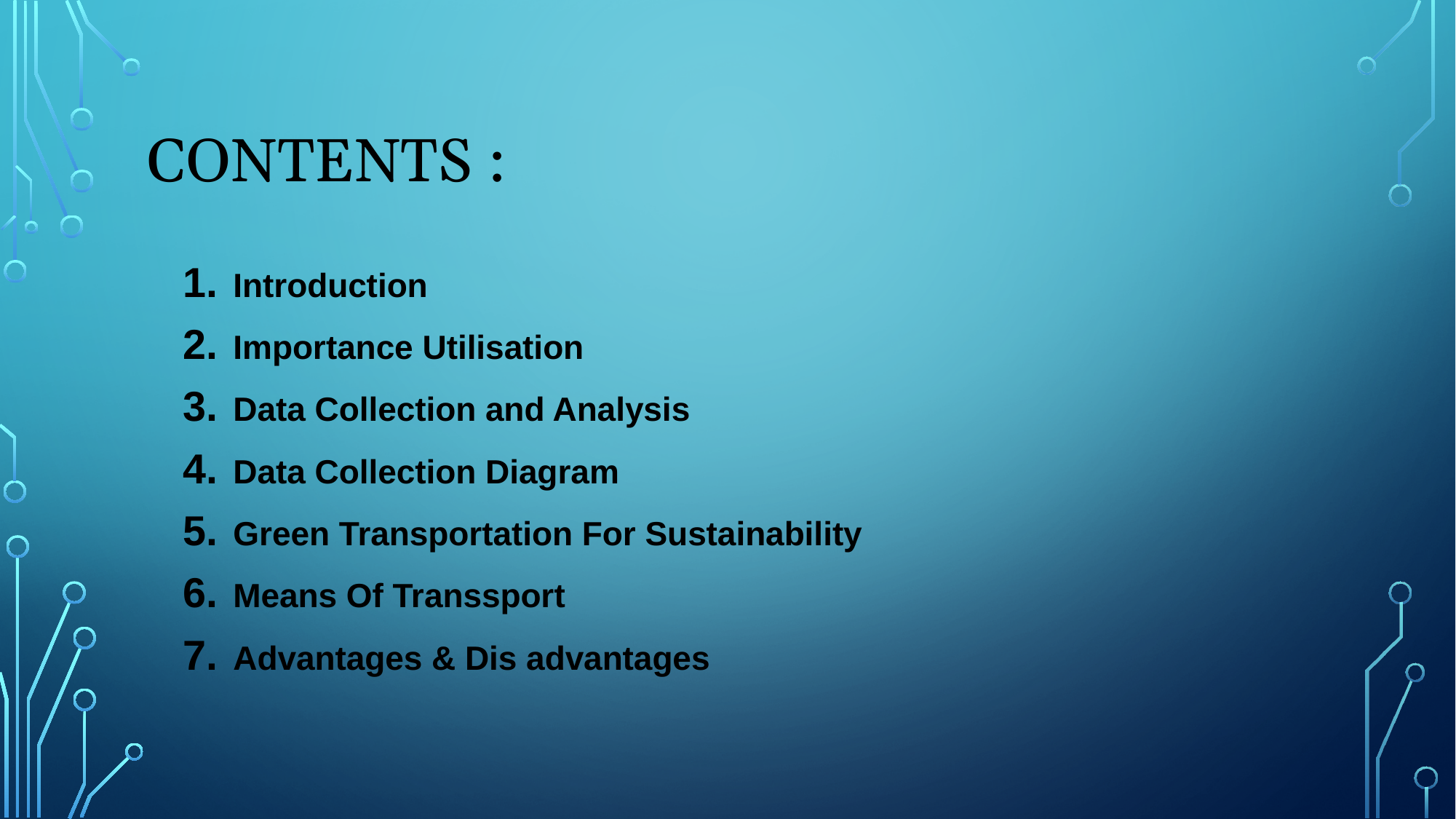

# Contents :
Introduction
Importance Utilisation
Data Collection and Analysis
Data Collection Diagram
Green Transportation For Sustainability
Means Of Transsport
Advantages & Dis advantages